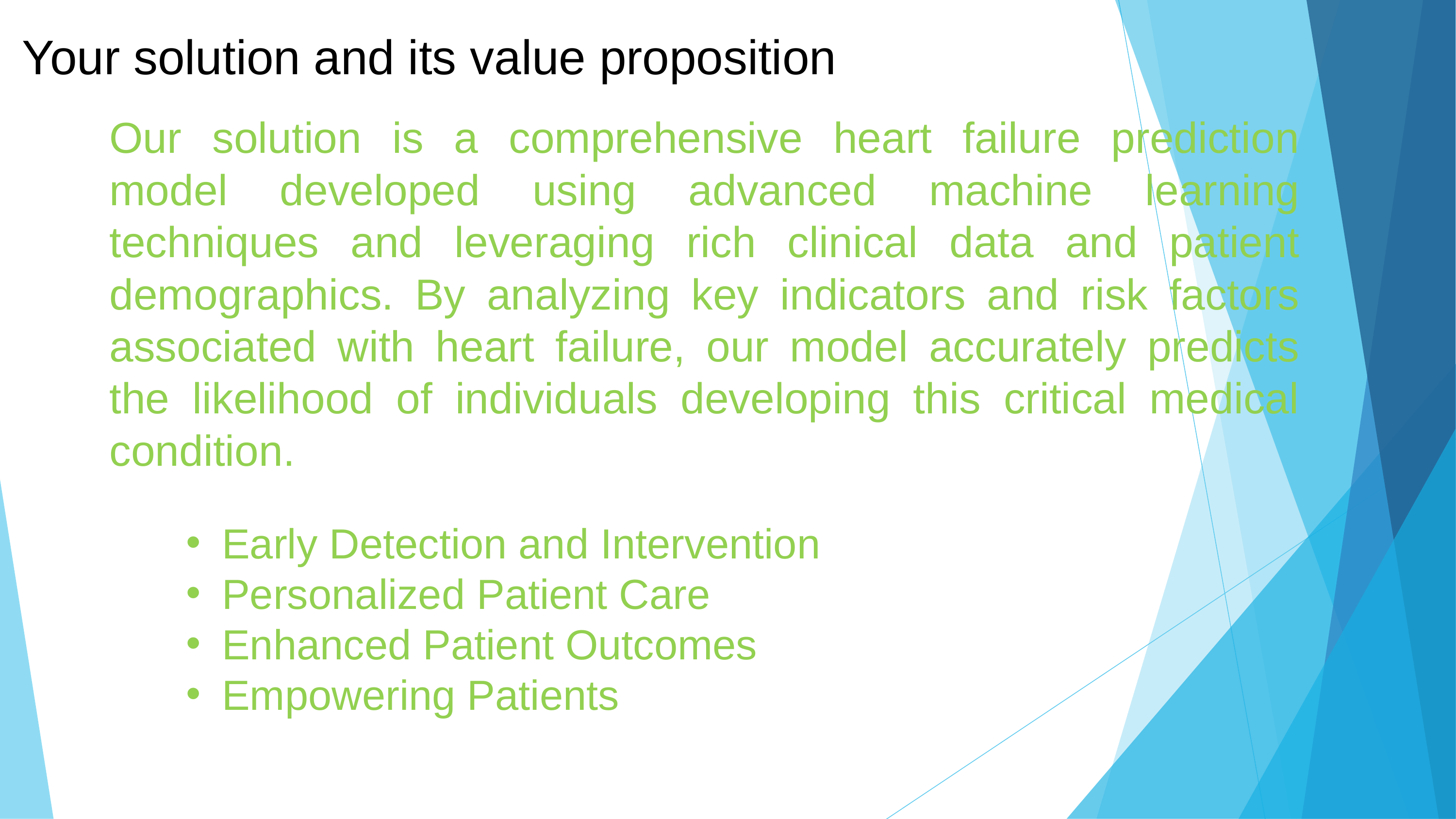

Your solution and its value proposition
Our solution is a comprehensive heart failure prediction model developed using advanced machine learning techniques and leveraging rich clinical data and patient demographics. By analyzing key indicators and risk factors associated with heart failure, our model accurately predicts the likelihood of individuals developing this critical medical condition.

Early Detection and Intervention
Personalized Patient Care
Enhanced Patient Outcomes
Empowering Patients